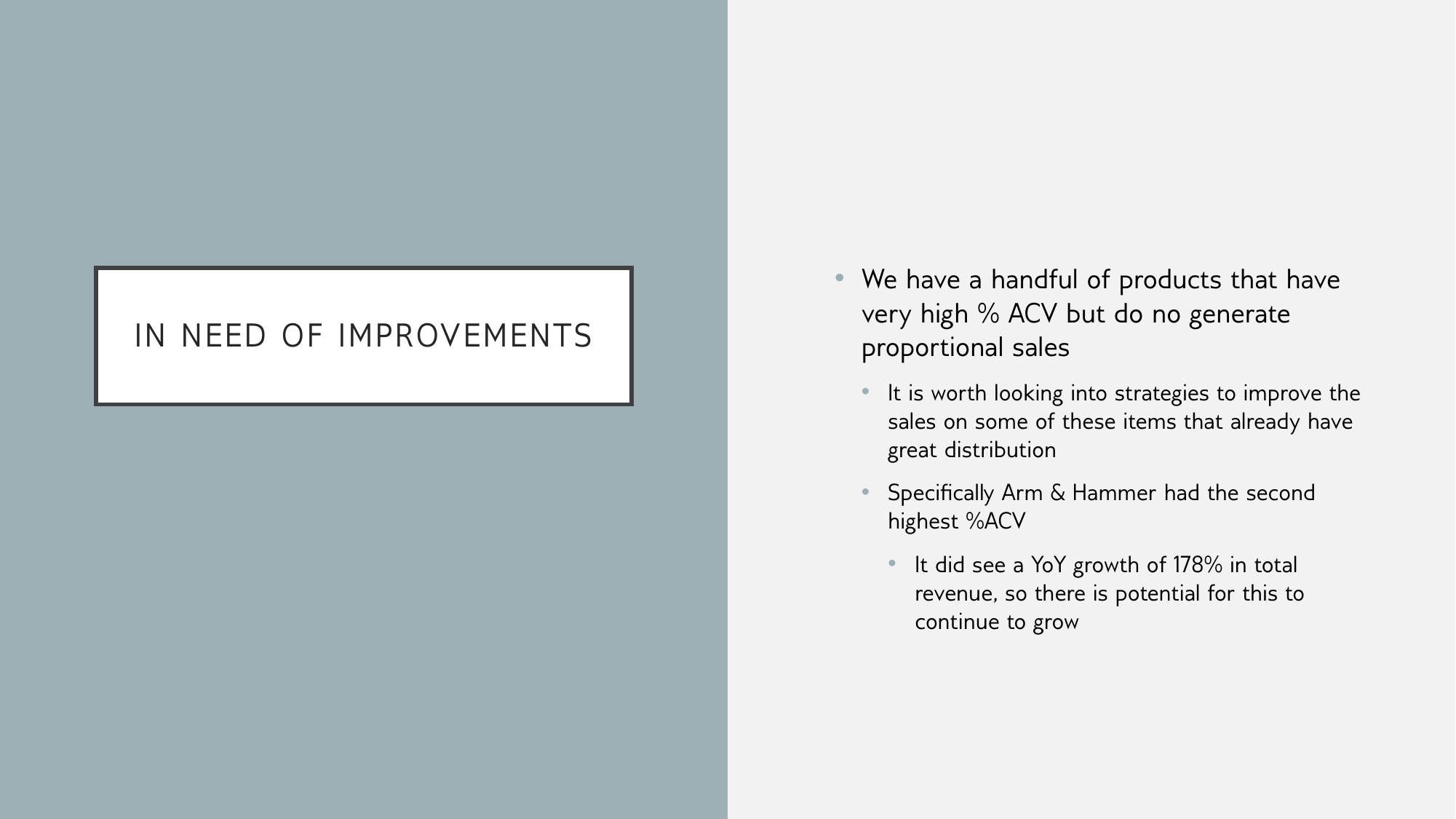

We have a handful of products that have very high % ACV but do no generate proportional sales
It is worth looking into strategies to improve the sales on some of these items that already have great distribution
Specifically Arm & Hammer had the second highest %ACV
It did see a YoY growth of 178% in total revenue, so there is potential for this to continue to grow
# In need of improvements